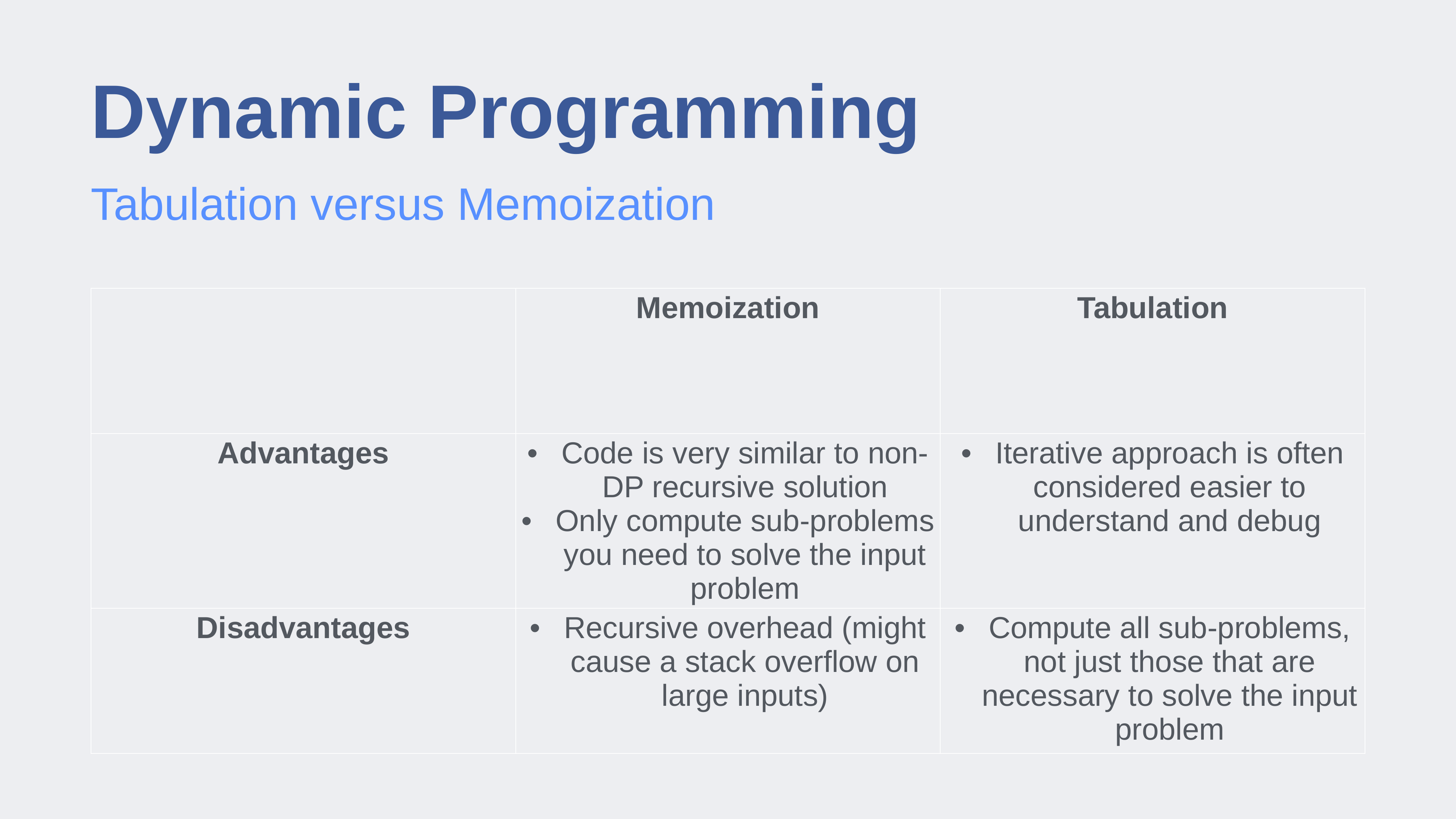

# Dynamic Programming
Tabulation versus Memoization

|  | Memoization | Tabulation |
| --- | --- | --- |
| Advantages | Code is very similar to non-DP recursive solution Only compute sub-problems you need to solve the input problem | Iterative approach is often considered easier to understand and debug |
| Disadvantages | Recursive overhead (might cause a stack overflow on large inputs) | Compute all sub-problems, not just those that are necessary to solve the input problem |